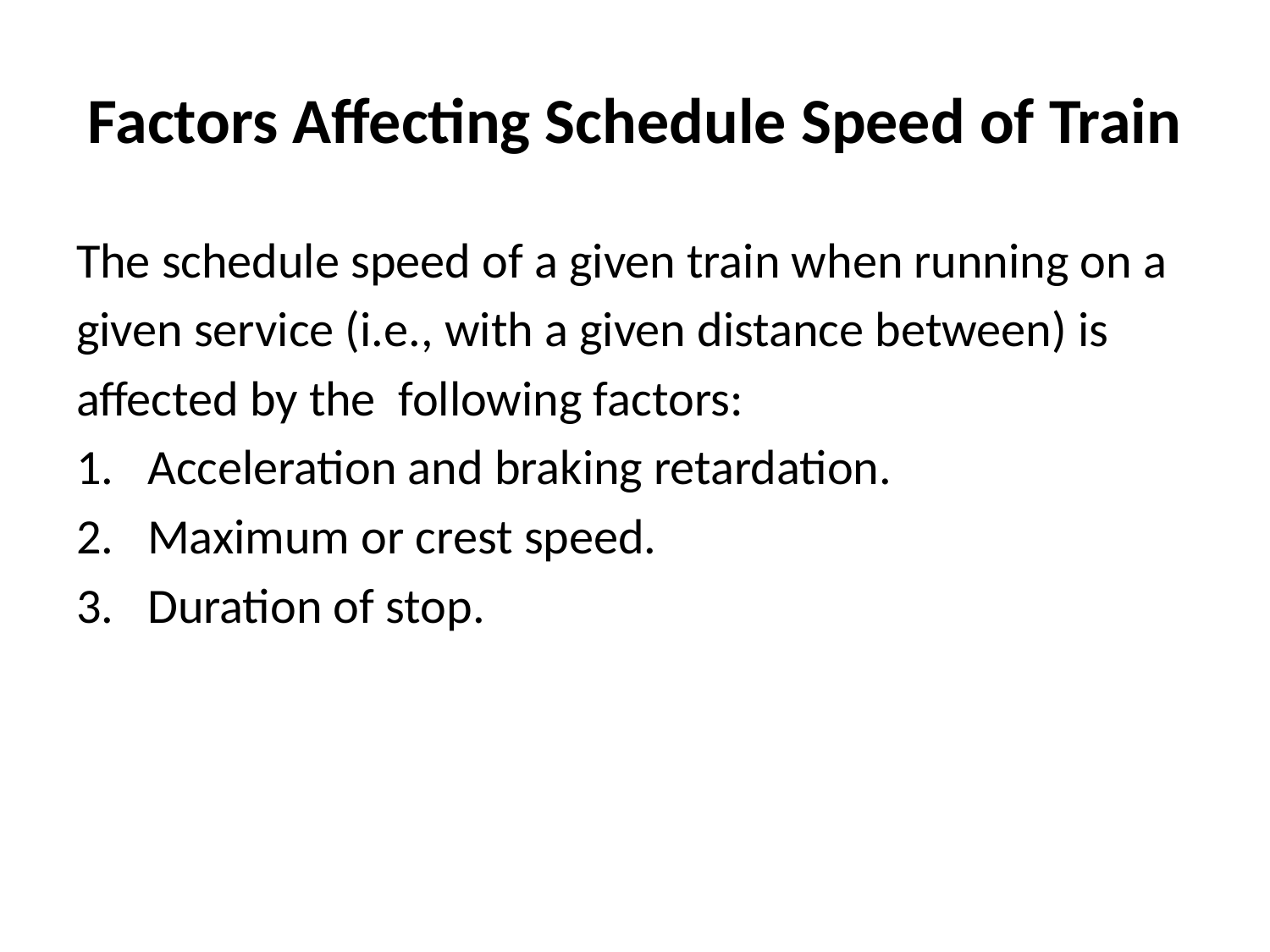

# Factors Affecting Schedule Speed of Train
The schedule speed of a given train when running on a
given service (i.e., with a given distance between) is
affected by the  following factors:
Acceleration and braking retardation.
Maximum or crest speed.
Duration of stop.